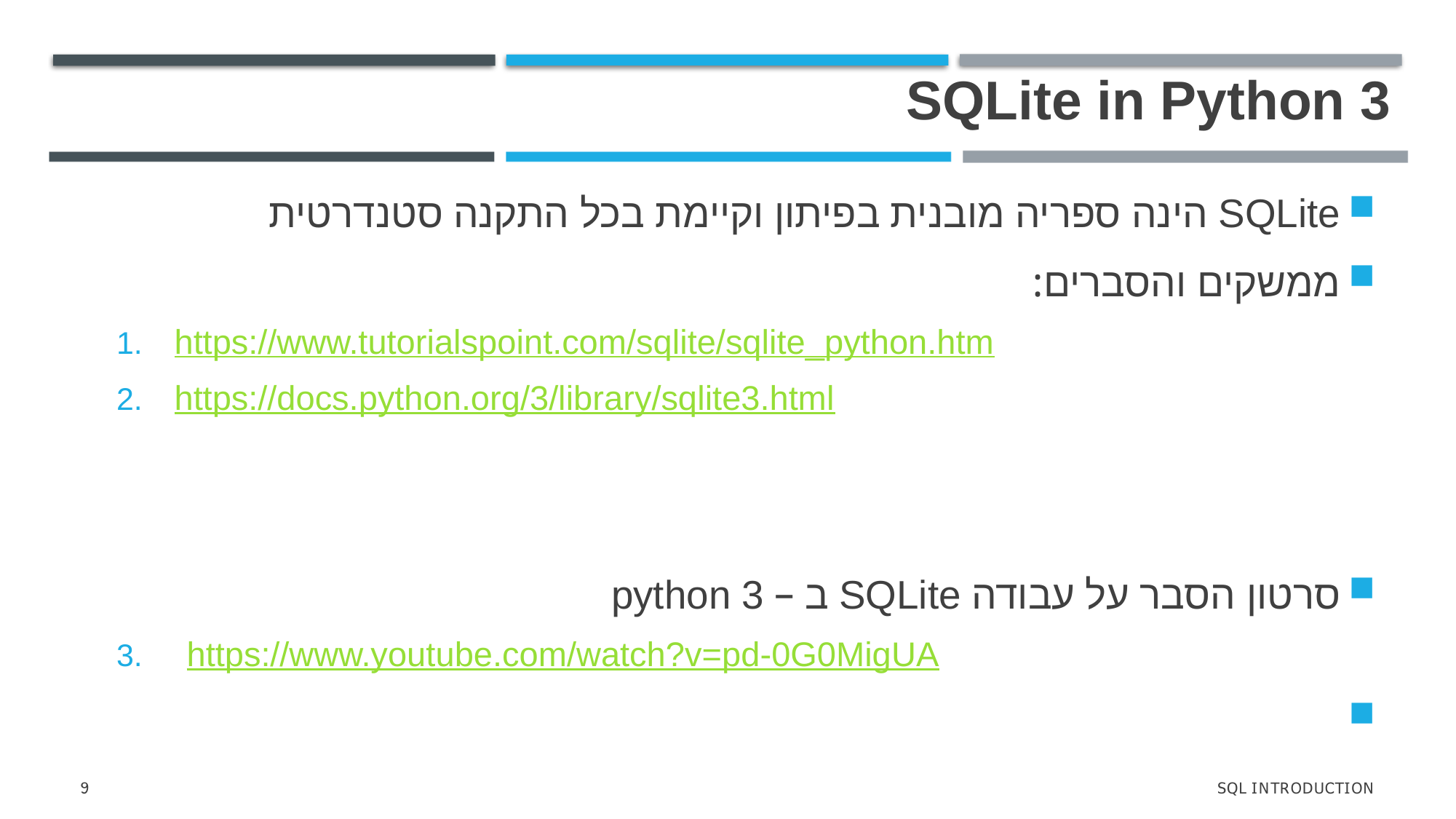

# SQLite in Python 3
SQLite הינה ספריה מובנית בפיתון וקיימת בכל התקנה סטנדרטית
ממשקים והסברים:
https://www.tutorialspoint.com/sqlite/sqlite_python.htm
https://docs.python.org/3/library/sqlite3.html

סרטון הסבר על עבודה SQLite ב – python 3
  https://www.youtube.com/watch?v=pd-0G0MigUA

SQL Introduction
9